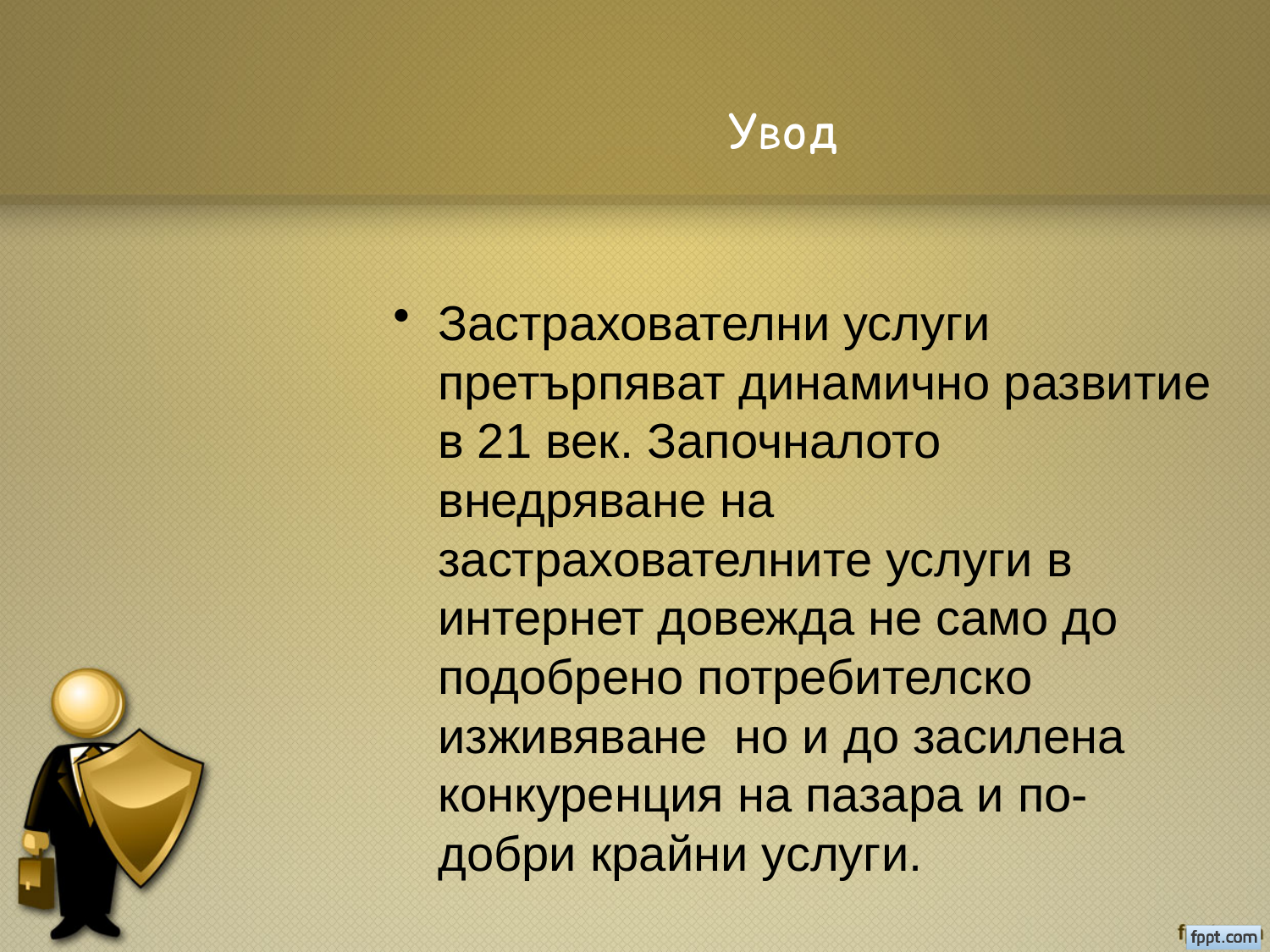

# Увод
Застрахователни услуги претърпяват динамично развитие в 21 век. Започналото внедряване на застрахователните услуги в интернет довежда не само до подобрено потребителско изживяване  но и до засилена конкуренция на пазара и по-добри крайни услуги.